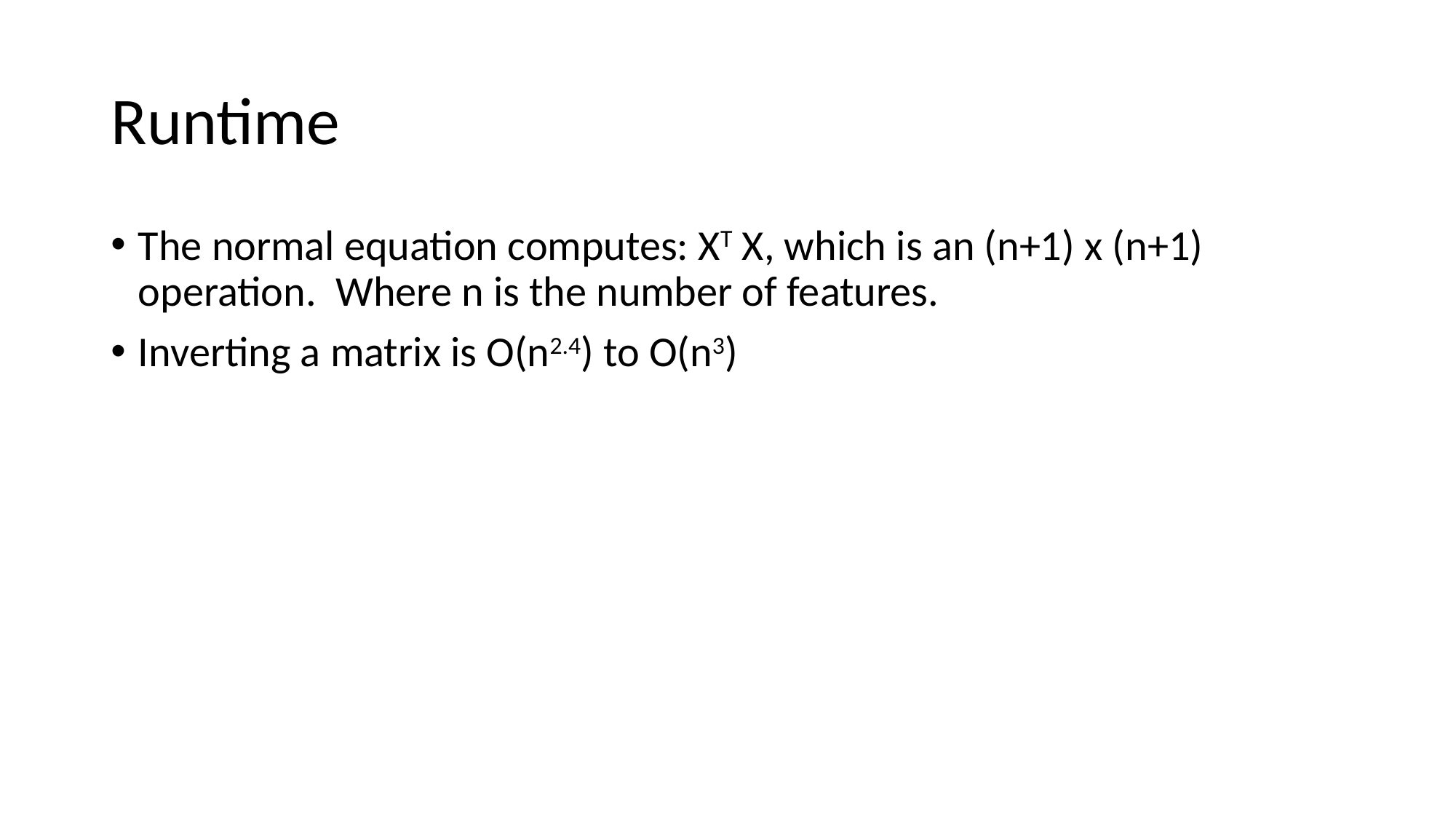

# Runtime
The normal equation computes: XT X, which is an (n+1) x (n+1) operation.  Where n is the number of features.
Inverting a matrix is O(n2.4) to O(n3)